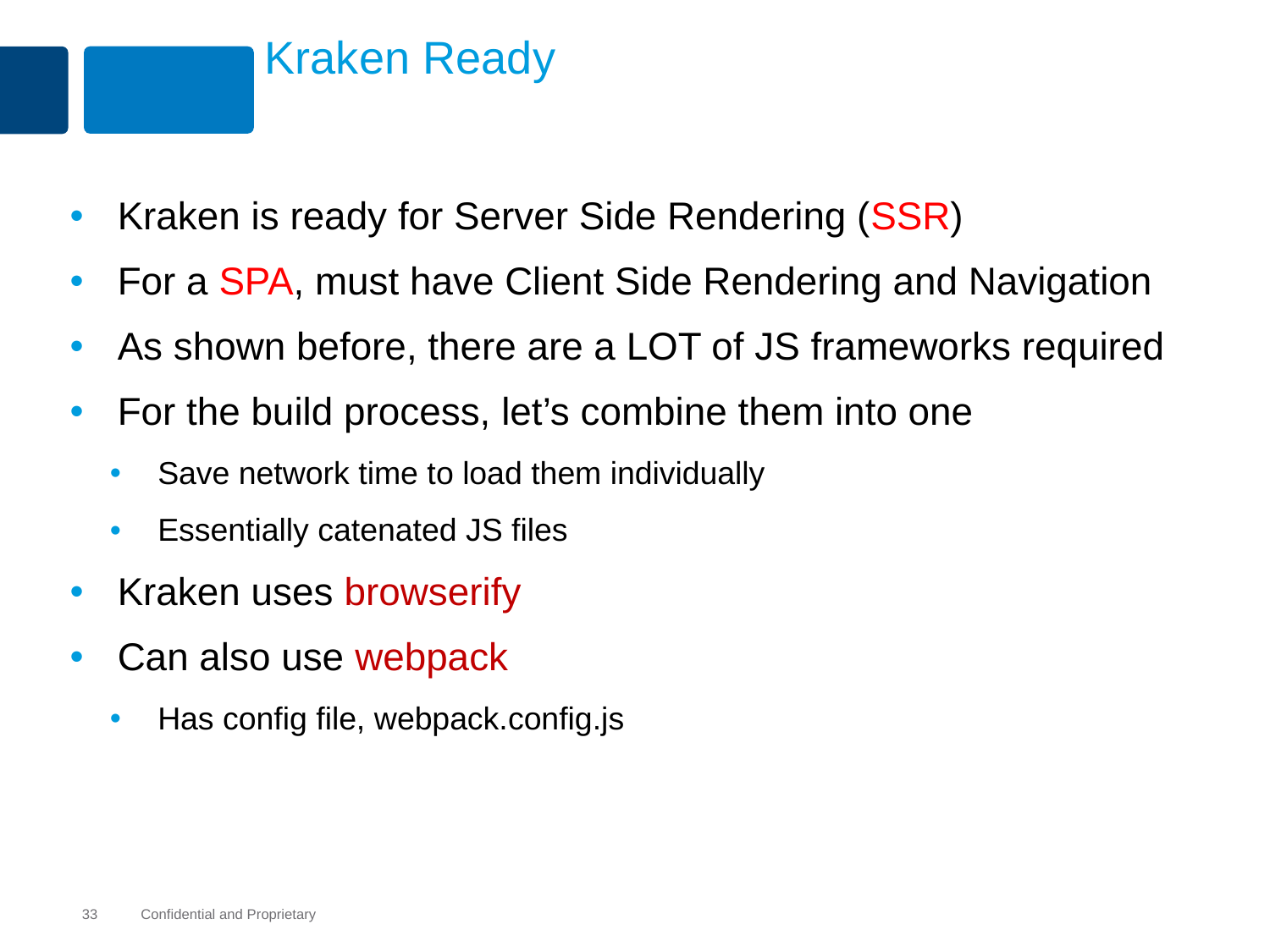

# Kraken Ready
Kraken is ready for Server Side Rendering (SSR)
For a SPA, must have Client Side Rendering and Navigation
As shown before, there are a LOT of JS frameworks required
For the build process, let’s combine them into one
Save network time to load them individually
Essentially catenated JS files
Kraken uses browserify
Can also use webpack
Has config file, webpack.config.js